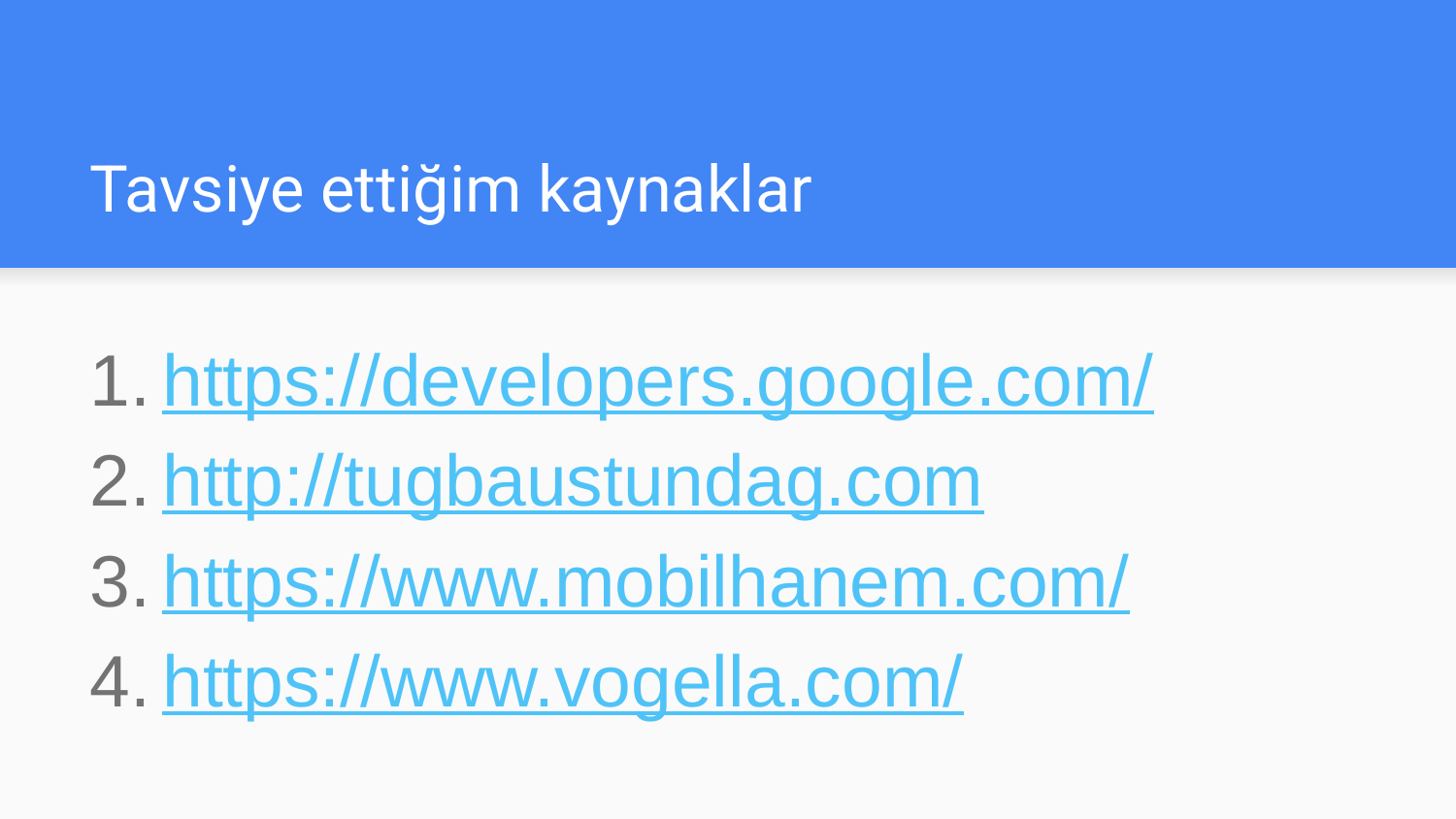

# Tavsiye ettiğim kaynaklar
https://developers.google.com/
http://tugbaustundag.com
https://www.mobilhanem.com/
https://www.vogella.com/